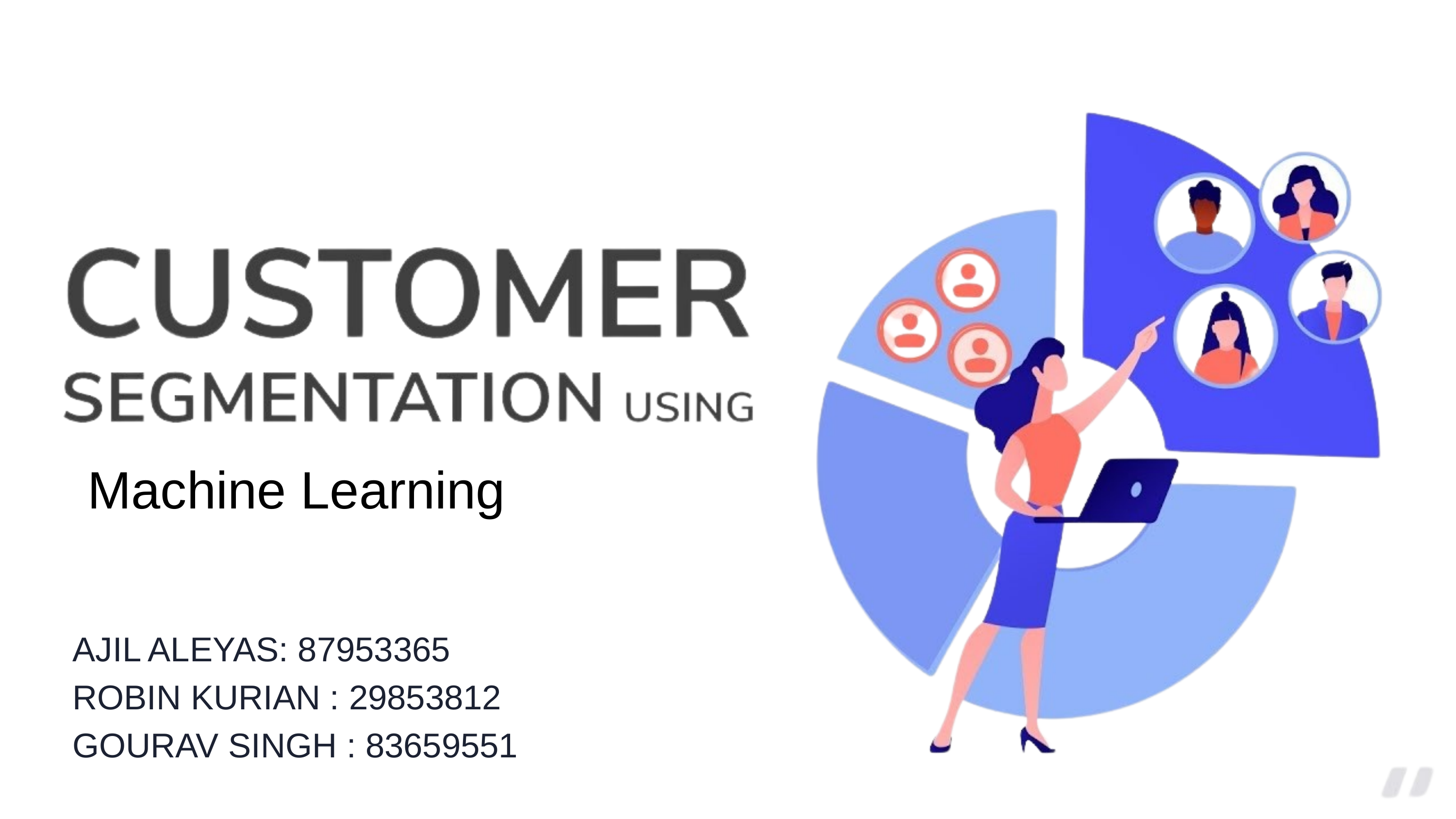

Machine Learning
AJIL ALEYAS: 87953365
ROBIN KURIAN : 29853812
GOURAV SINGH : 83659551